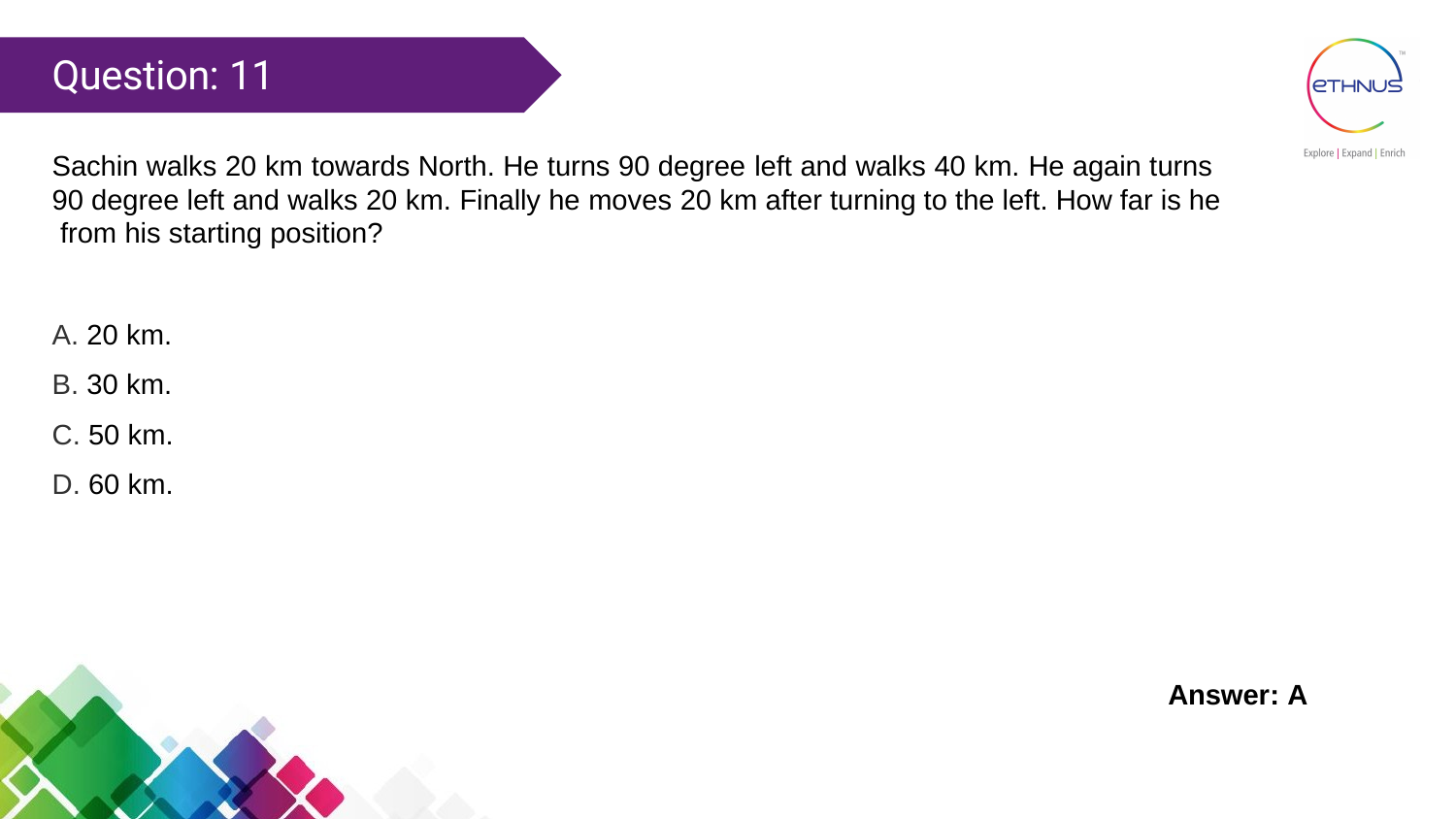

# Question: 11
Sachin walks 20 km towards North. He turns 90 degree left and walks 40 km. He again turns  90 degree left and walks 20 km. Finally he moves 20 km after turning to the left. How far is he  from his starting position?

20 km.
30 km.
50 km.
60 km.
Answer: A